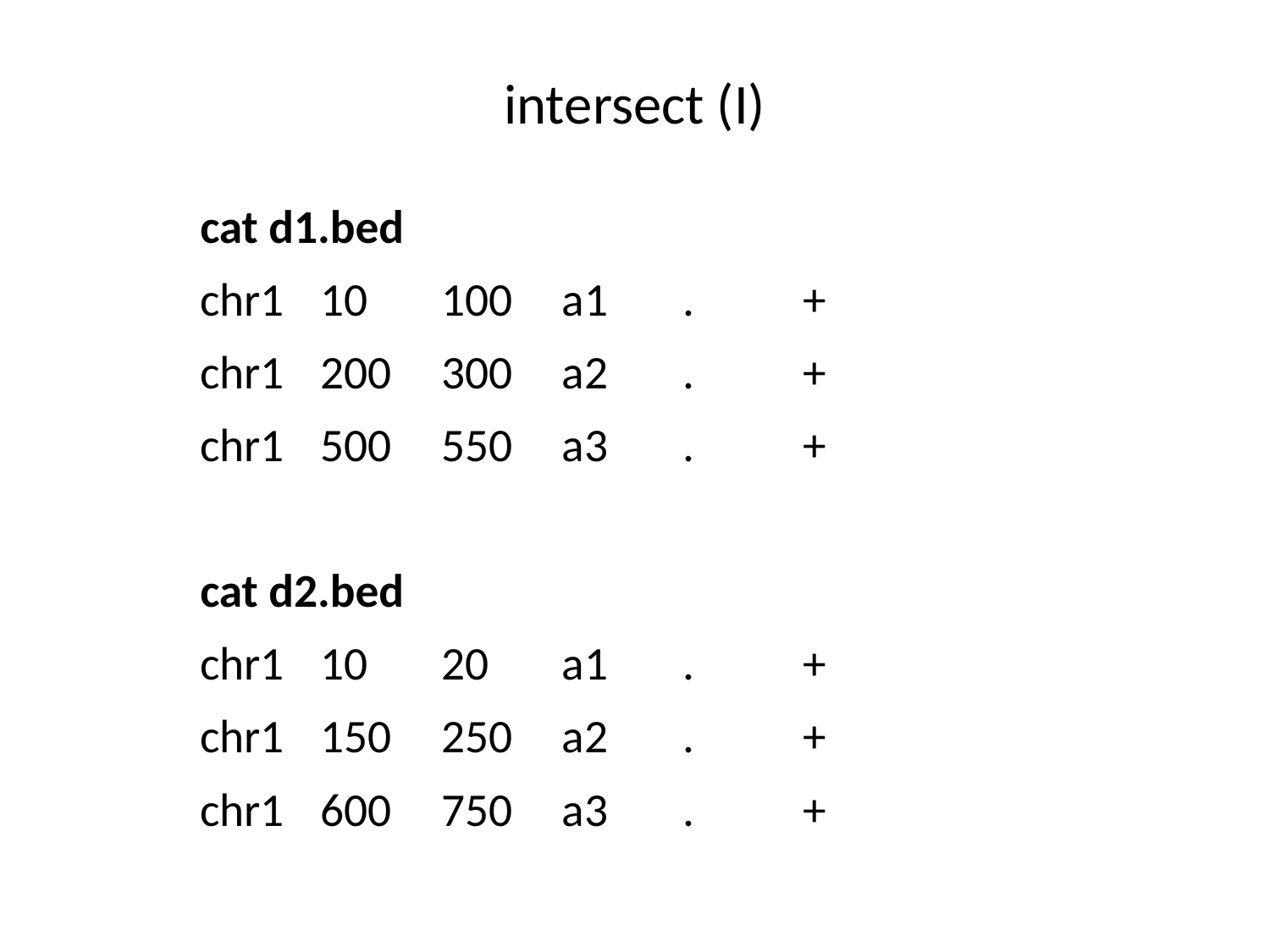

# intersect (I)
cat d1.bed
chr1	10	100	a1	.	+
chr1	200	300	a2	.	+
chr1	500	550	a3	.	+

cat d2.bed
chr1	10	20	a1	.	+
chr1	150	250	a2	.	+
chr1	600	750	a3	.	+